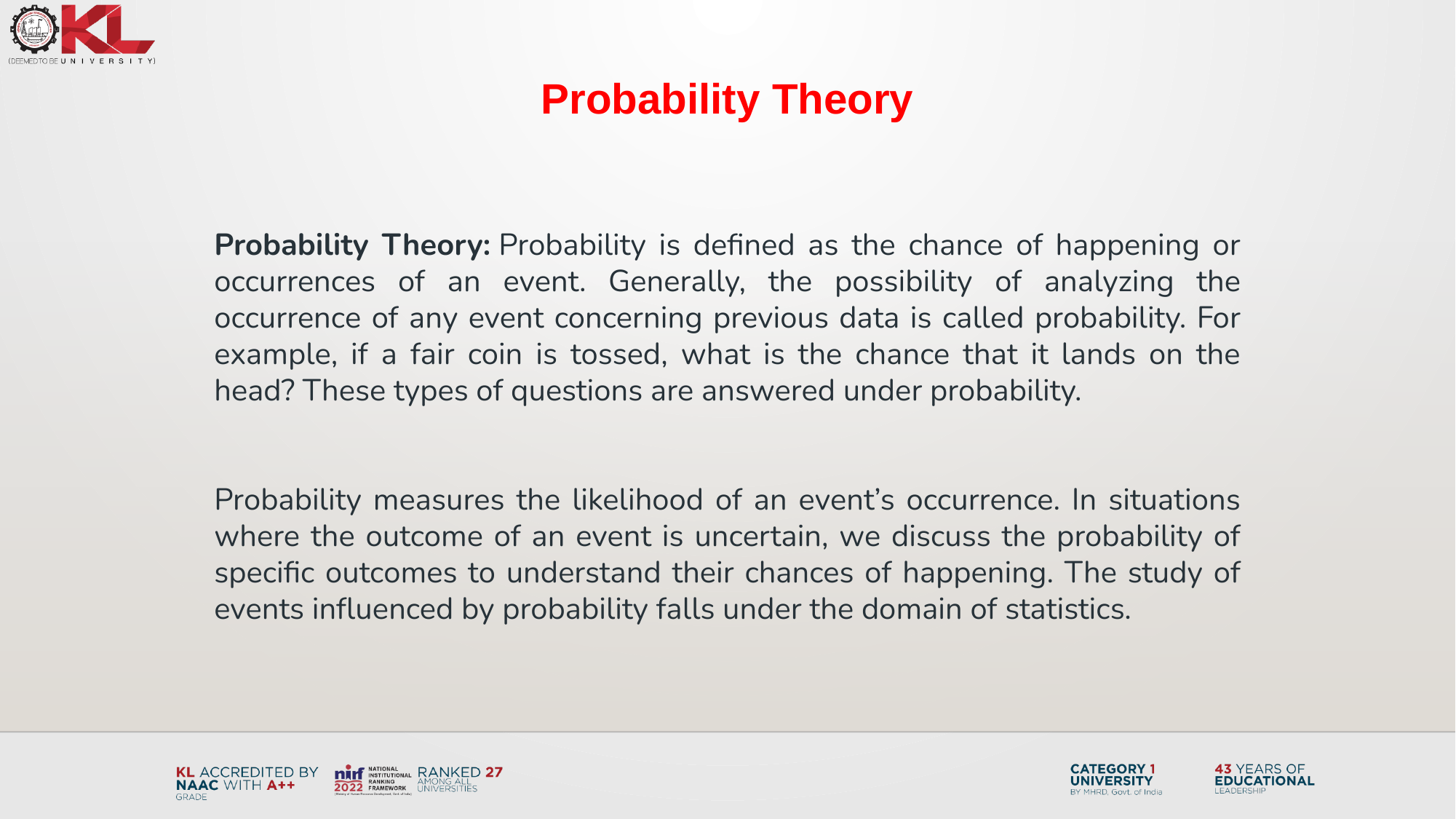

Probability Theory
Probability Theory: Probability is defined as the chance of happening or occurrences of an event. Generally, the possibility of analyzing the occurrence of any event concerning previous data is called probability. For example, if a fair coin is tossed, what is the chance that it lands on the head? These types of questions are answered under probability.

Probability measures the likelihood of an event’s occurrence. In situations where the outcome of an event is uncertain, we discuss the probability of specific outcomes to understand their chances of happening. The study of events influenced by probability falls under the domain of statistics.